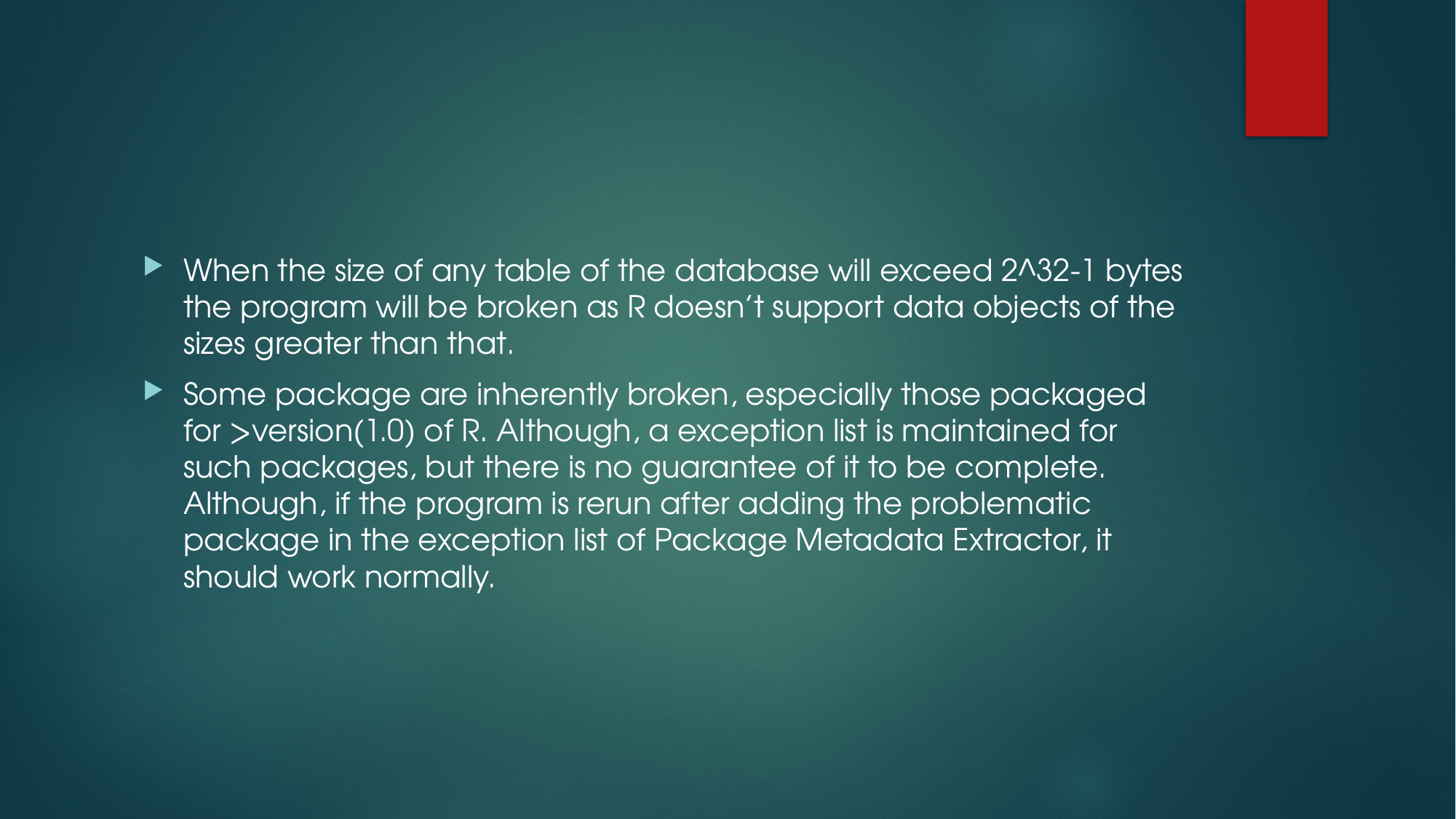

When the size of any table of the database will exceed 2^32-1 bytes the program will be broken as R doesn’t support data objects of the sizes greater than that.
Some package are inherently broken, especially those packaged for >version(1.0) of R. Although, a exception list is maintained for such packages, but there is no guarantee of it to be complete. Although, if the program is rerun after adding the problematic package in the exception list of Package Metadata Extractor, it should work normally.